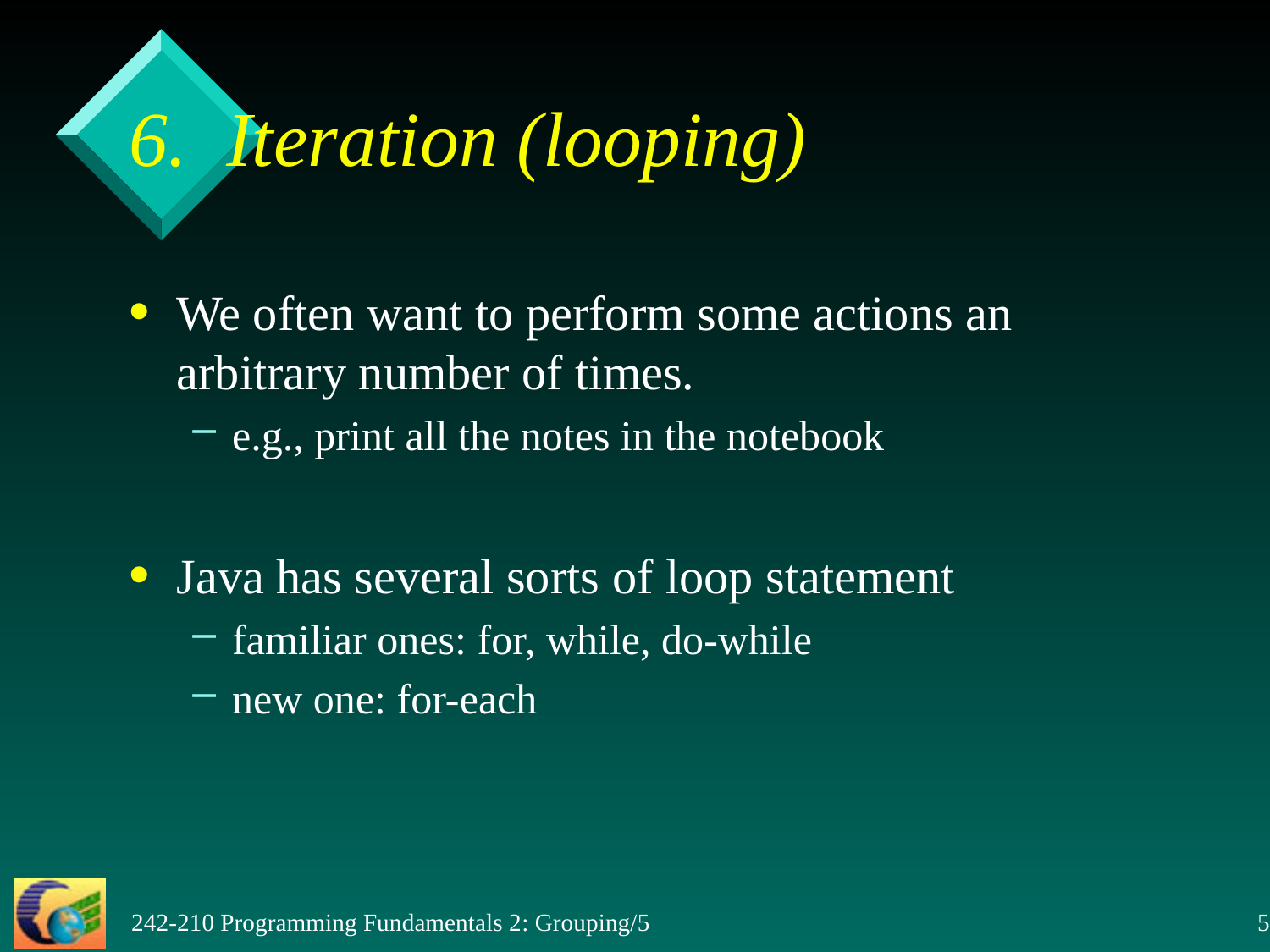

# 6.  Iteration (looping)
We often want to perform some actions an arbitrary number of times.
e.g., print all the notes in the notebook

Java has several sorts of loop statement
familiar ones: for, while, do-while
new one: for-each